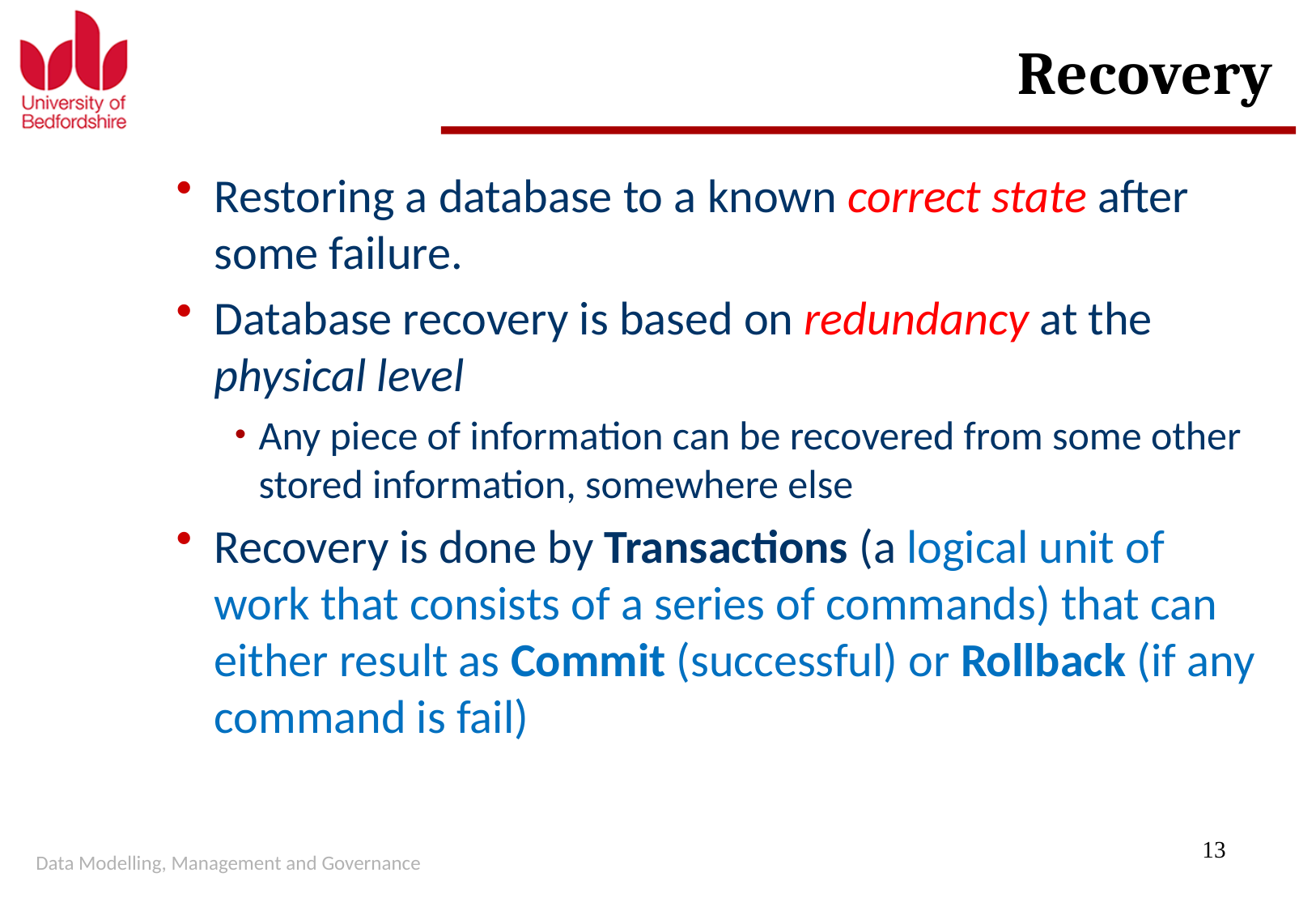

# Recovery
Restoring a database to a known correct state after some failure.
Database recovery is based on redundancy at the physical level
Any piece of information can be recovered from some other stored information, somewhere else
Recovery is done by Transactions (a logical unit of work that consists of a series of commands) that can either result as Commit (successful) or Rollback (if any command is fail)

Data Modelling, Management and Governance